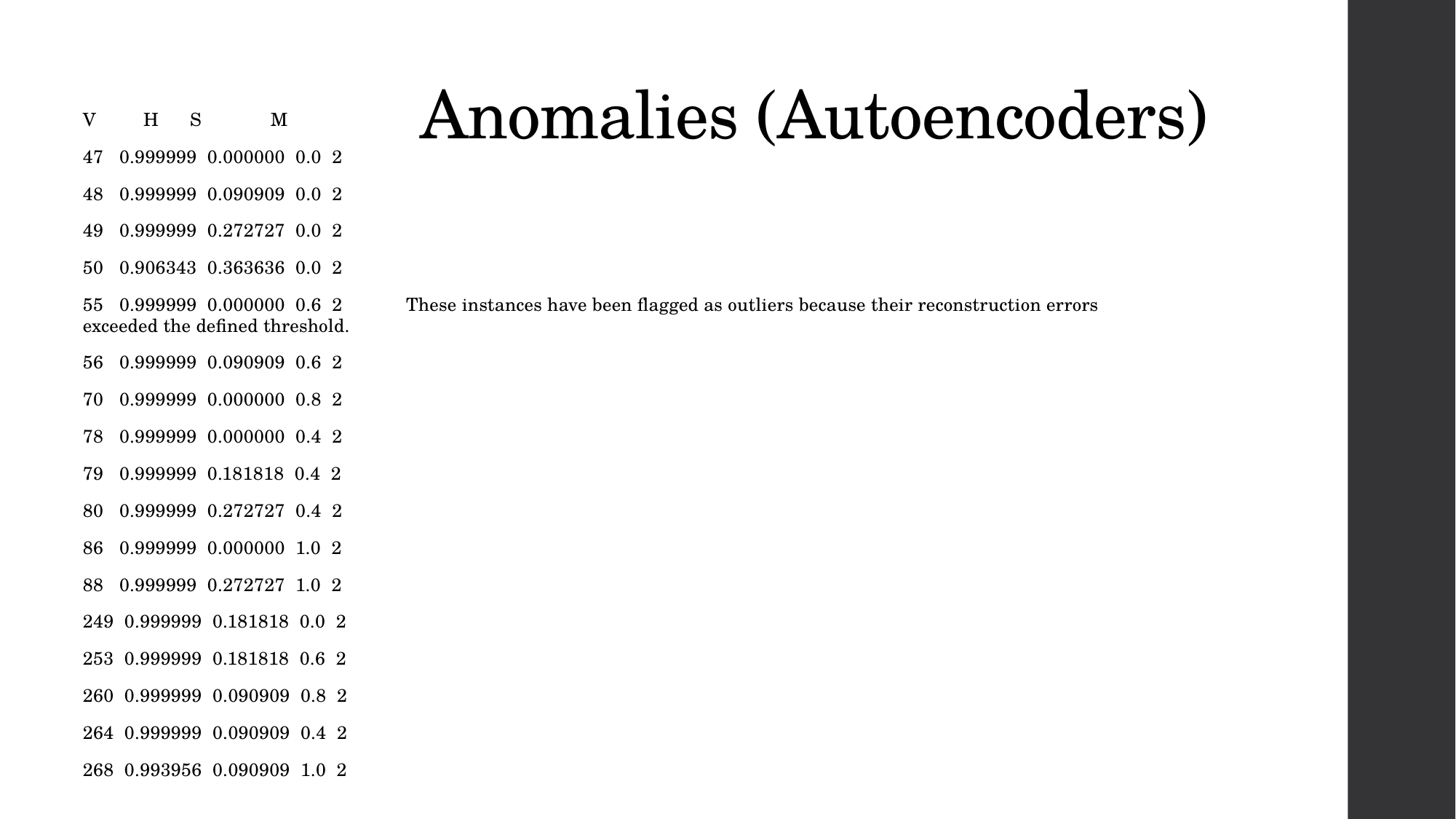

# Anomalies (Autoencoders)
V         H      S             M
47   0.999999  0.000000  0.0  2
48   0.999999  0.090909  0.0  2
49   0.999999  0.272727  0.0  2
50   0.906343  0.363636  0.0  2
55   0.999999  0.000000  0.6  2            These instances have been flagged as outliers because their reconstruction errors exceeded the defined threshold.
56   0.999999  0.090909  0.6  2
70   0.999999  0.000000  0.8  2
78   0.999999  0.000000  0.4  2
79   0.999999  0.181818  0.4  2
80   0.999999  0.272727  0.4  2
86   0.999999  0.000000  1.0  2
88   0.999999  0.272727  1.0  2
249  0.999999  0.181818  0.0  2
253  0.999999  0.181818  0.6  2
260  0.999999  0.090909  0.8  2
264  0.999999  0.090909  0.4  2
268  0.993956  0.090909  1.0  2